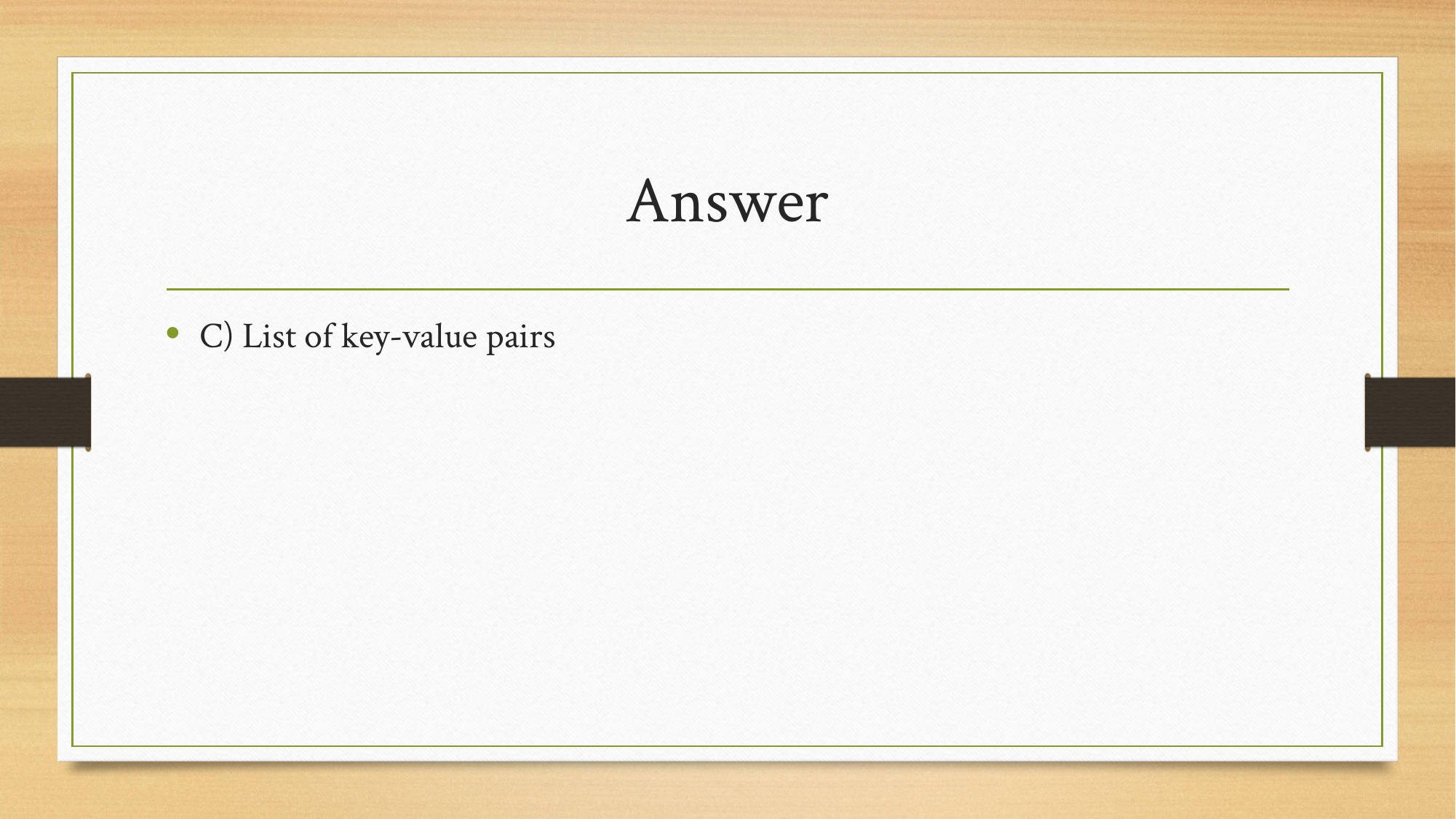

# Answer
C) List of key-value pairs